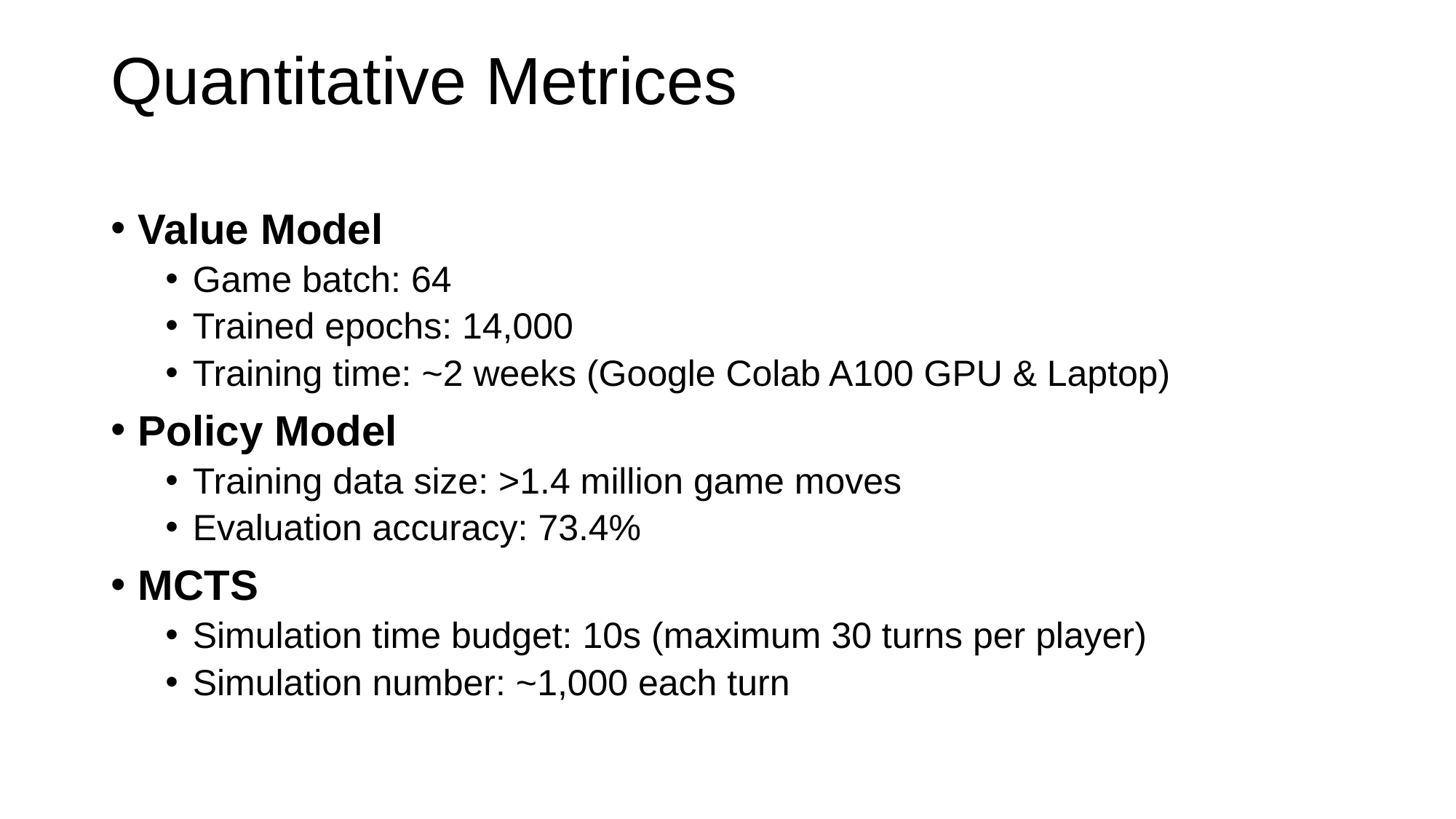

# Quantitative Metrices
Value Model
Game batch: 64
Trained epochs: 14,000
Training time: ~2 weeks (Google Colab A100 GPU & Laptop)
Policy Model
Training data size: >1.4 million game moves
Evaluation accuracy: 73.4%
MCTS
Simulation time budget: 10s (maximum 30 turns per player)
Simulation number: ~1,000 each turn